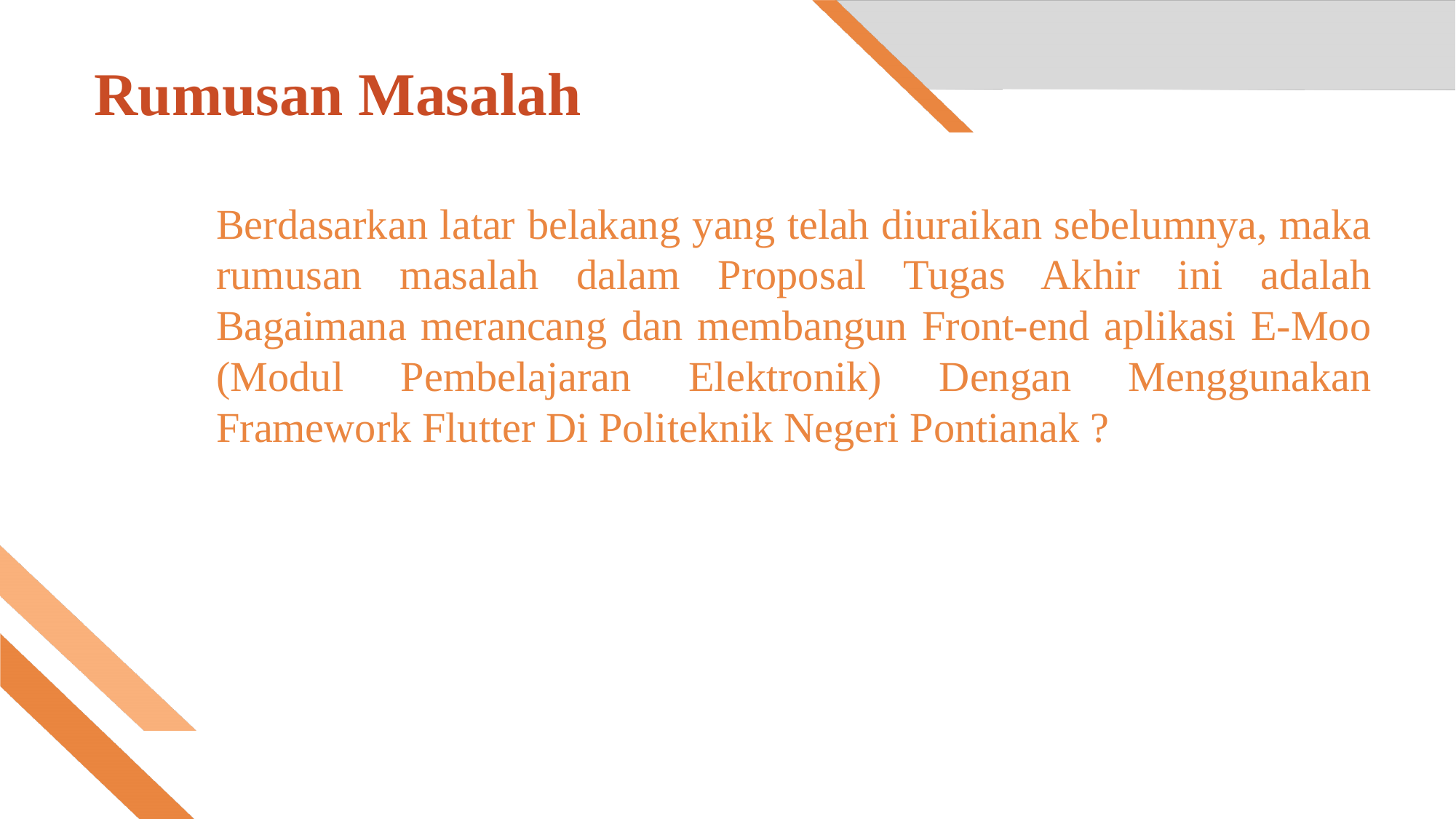

# Rumusan Masalah
Berdasarkan latar belakang yang telah diuraikan sebelumnya, maka rumusan masalah dalam Proposal Tugas Akhir ini adalah Bagaimana merancang dan membangun Front-end aplikasi E-Moo (Modul Pembelajaran Elektronik) Dengan Menggunakan Framework Flutter Di Politeknik Negeri Pontianak ?